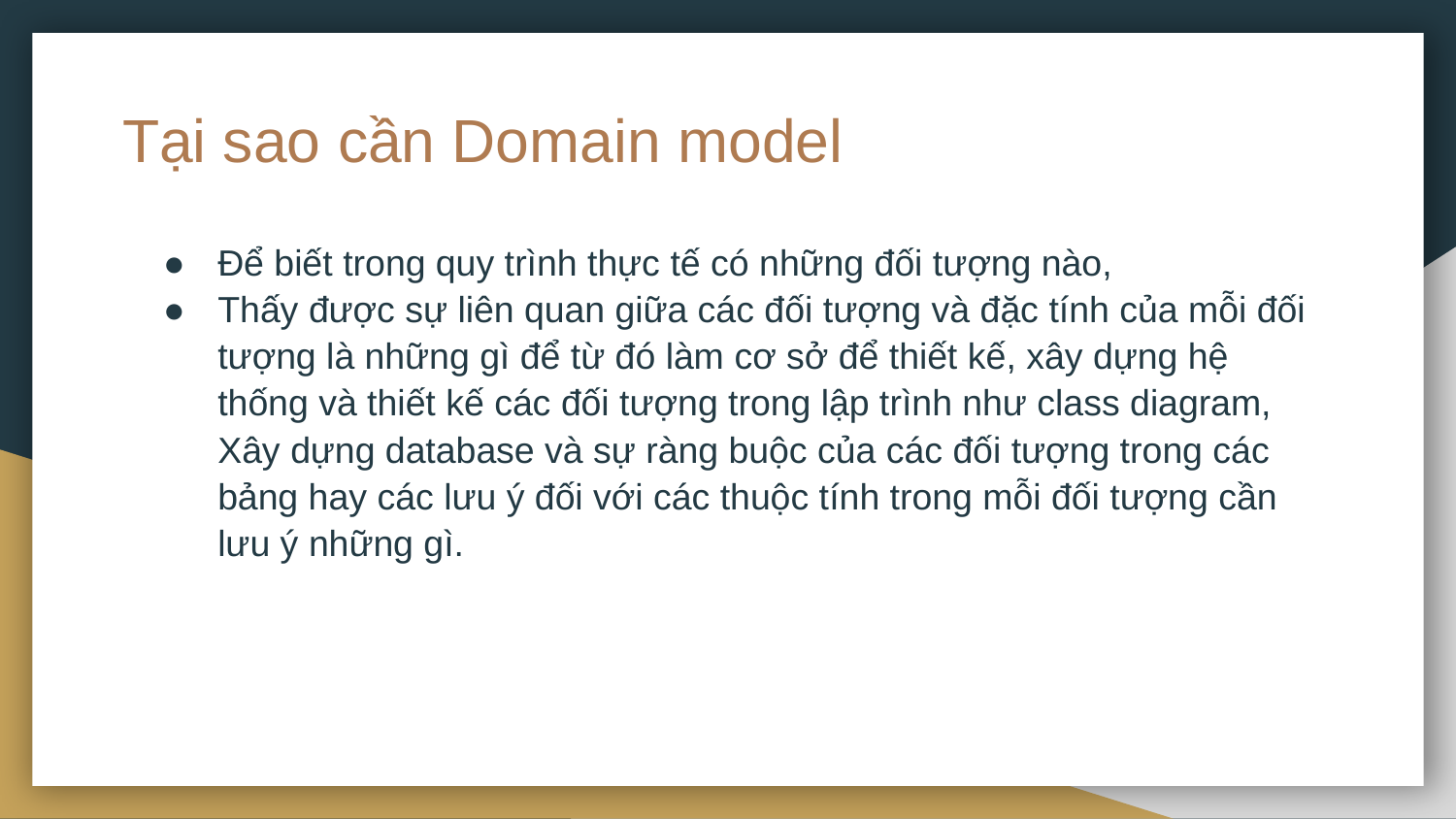

# Tại sao cần Domain model
Để biết trong quy trình thực tế có những đối tượng nào,
Thấy được sự liên quan giữa các đối tượng và đặc tính của mỗi đối tượng là những gì để từ đó làm cơ sở để thiết kế, xây dựng hệ thống và thiết kế các đối tượng trong lập trình như class diagram, Xây dựng database và sự ràng buộc của các đối tượng trong các bảng hay các lưu ý đối với các thuộc tính trong mỗi đối tượng cần lưu ý những gì.